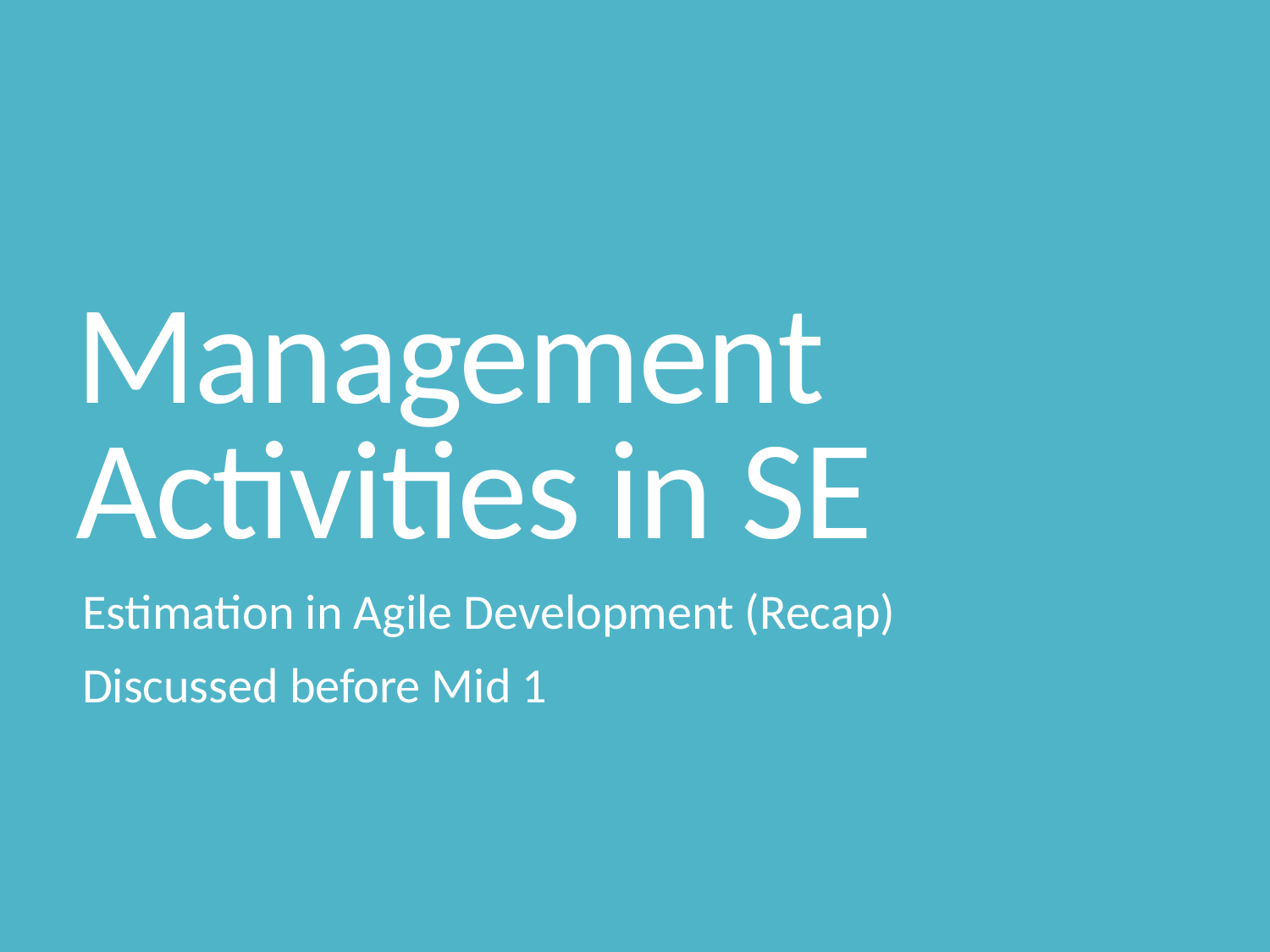

# Management Activities in SE
Estimation in Agile Development (Recap)
Discussed before Mid 1